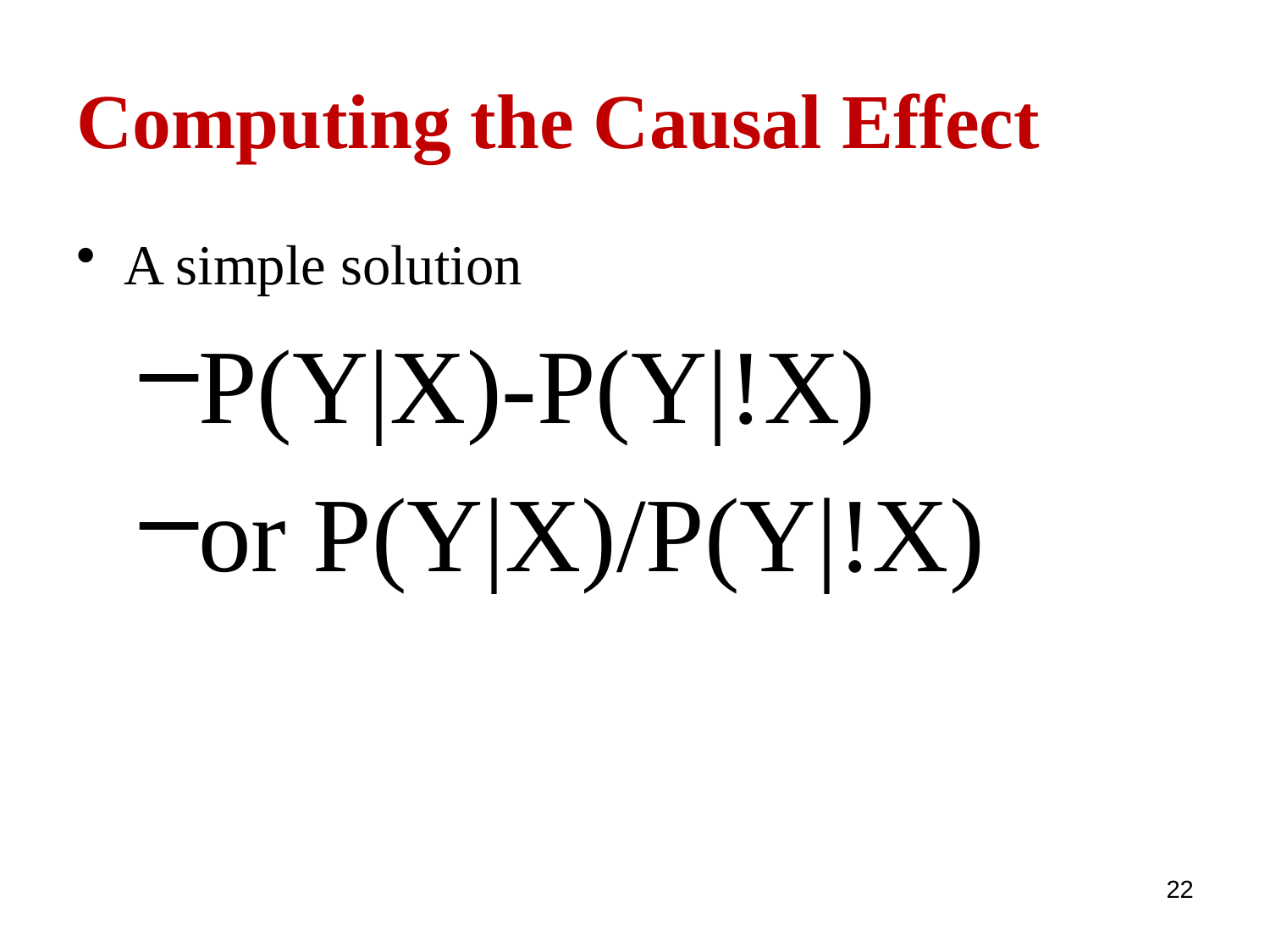

# Computing the Causal Effect
A simple solution
P(Y|X)-P(Y|!X)
or P(Y|X)/P(Y|!X)

22